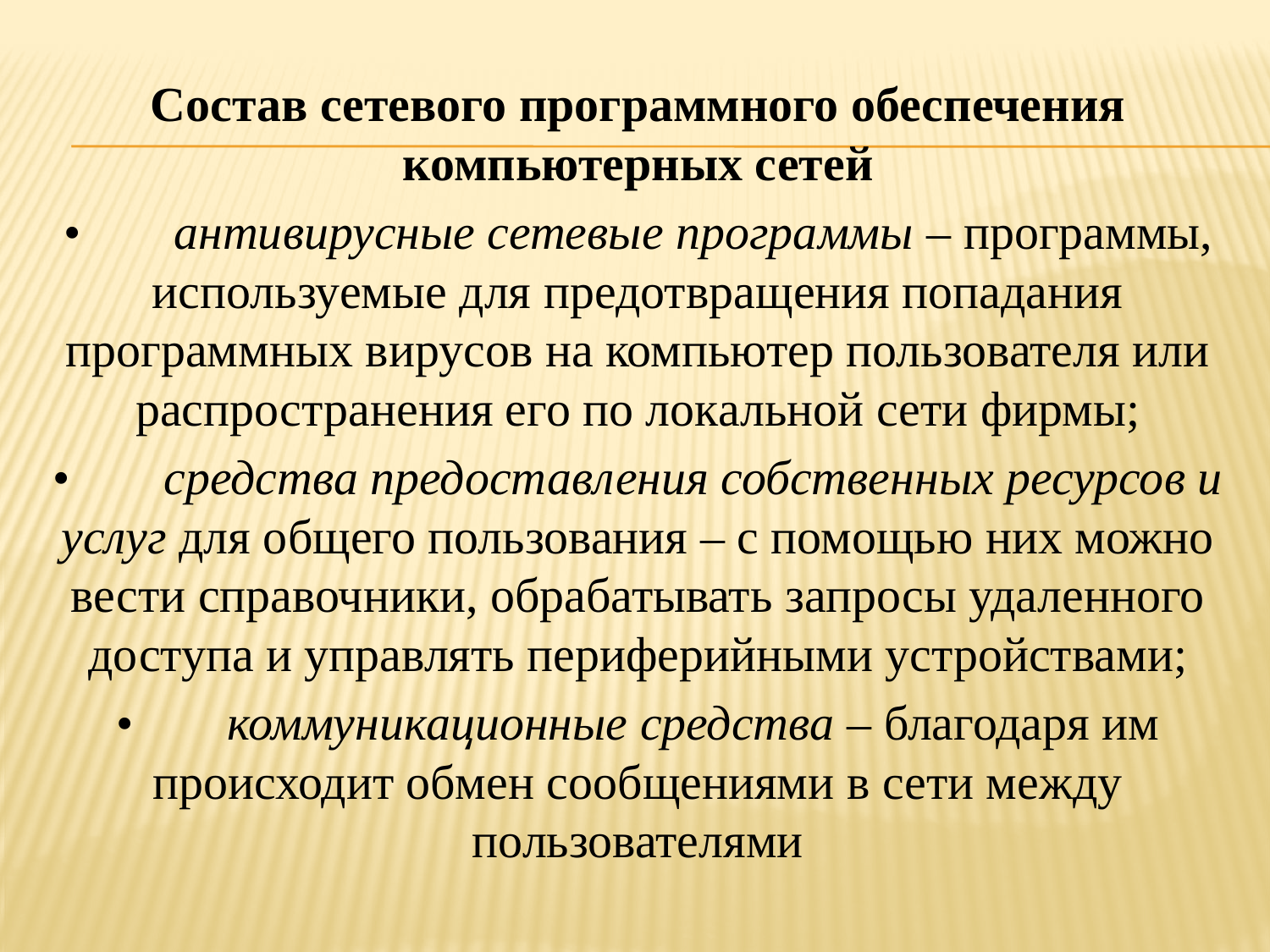

Состав сетевого программного обеспечения компьютерных сетей
•	антивирусные сетевые программы – программы, используемые для предотвращения попадания программных вирусов на компьютер пользователя или распространения его по локальной сети фирмы;
•	средства предоставления собственных ресурсов и услуг для общего пользования – с помощью них можно вести справочники, обрабатывать запросы удаленного доступа и управлять периферийными устройствами;
•	коммуникационные средства – благодаря им происходит обмен сообщениями в сети между пользователями